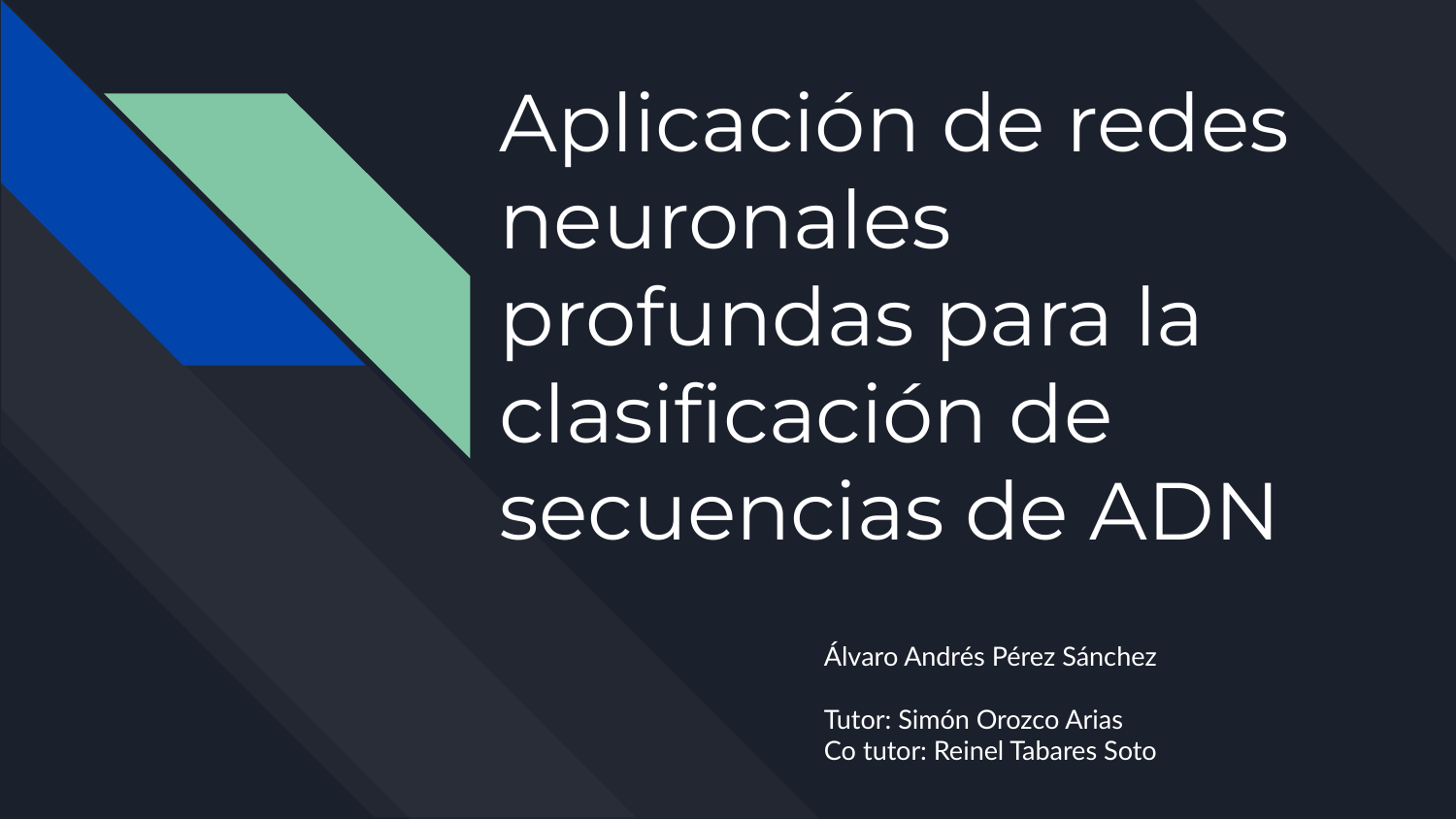

# Aplicación de redes neuronales profundas para la clasificación de secuencias de ADN
Álvaro Andrés Pérez Sánchez

Tutor: Simón Orozco Arias
Co tutor: Reinel Tabares Soto